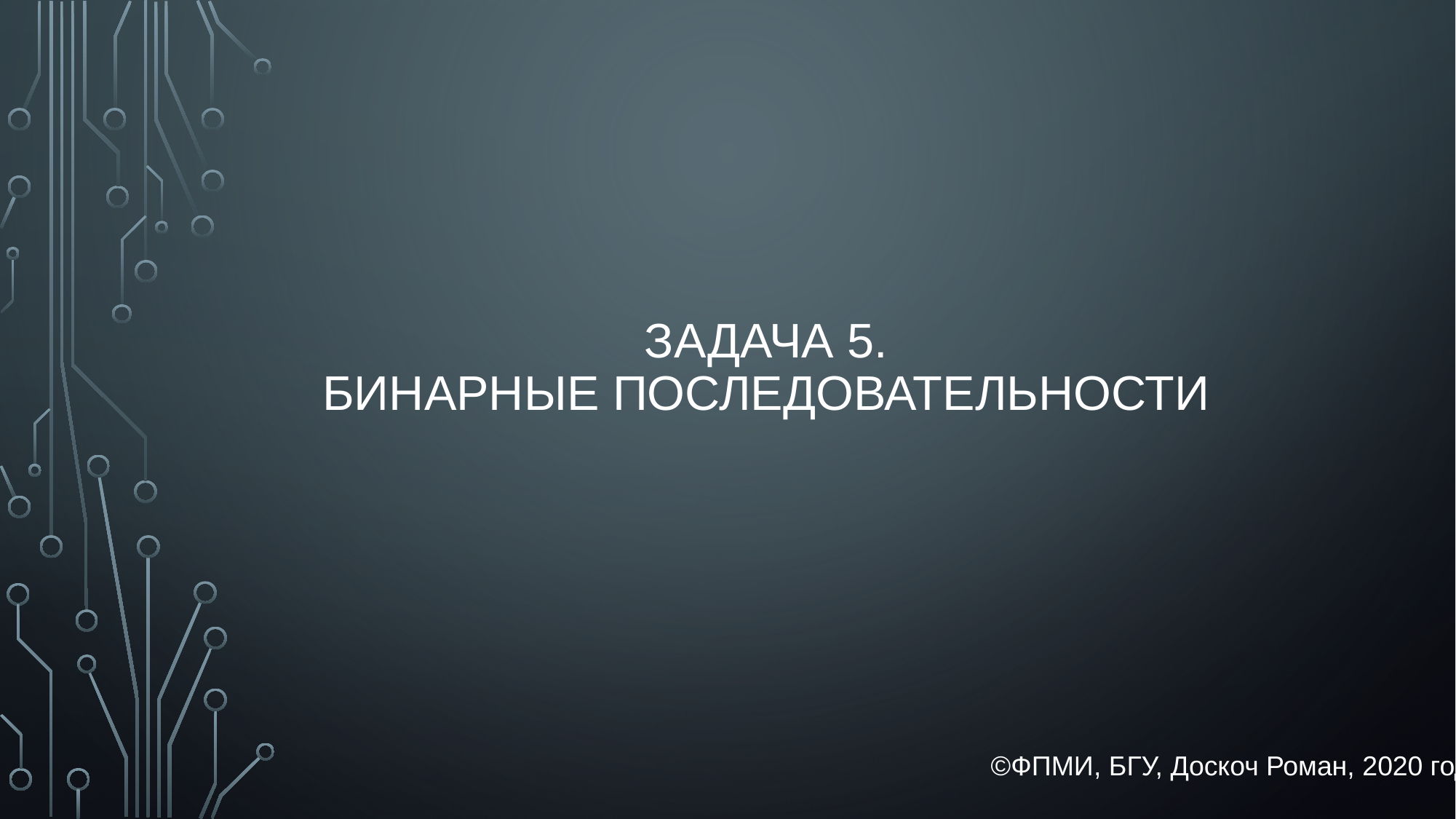

# Задача 5. Бинарные последовательности
©ФПМИ, БГУ, Доскоч Роман, 2020 год